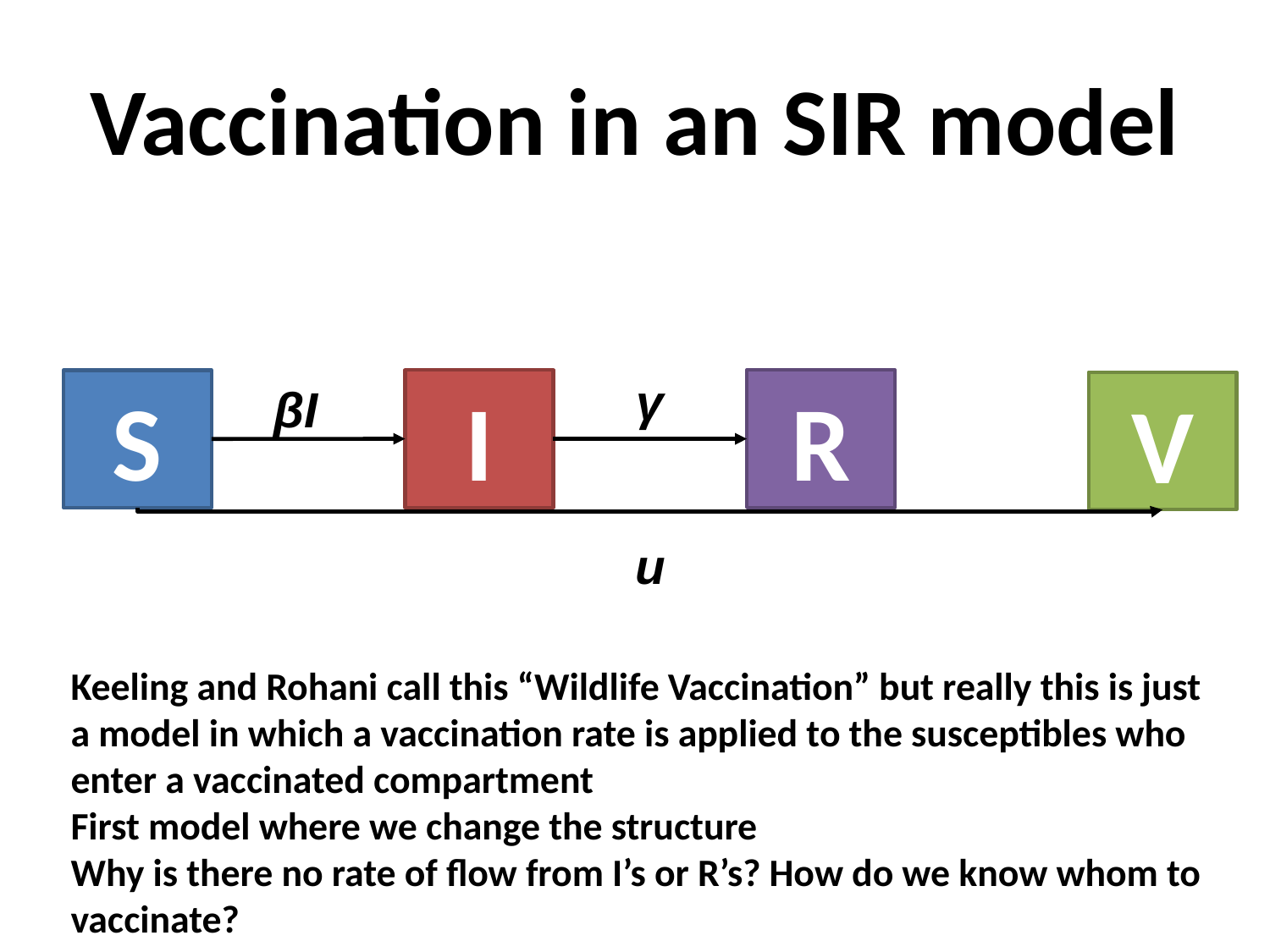

# Vaccination in an SIR model
γ
I
R
S
βI
V
u
Keeling and Rohani call this “Wildlife Vaccination” but really this is just a model in which a vaccination rate is applied to the susceptibles who enter a vaccinated compartment
First model where we change the structure
Why is there no rate of flow from I’s or R’s? How do we know whom to vaccinate?